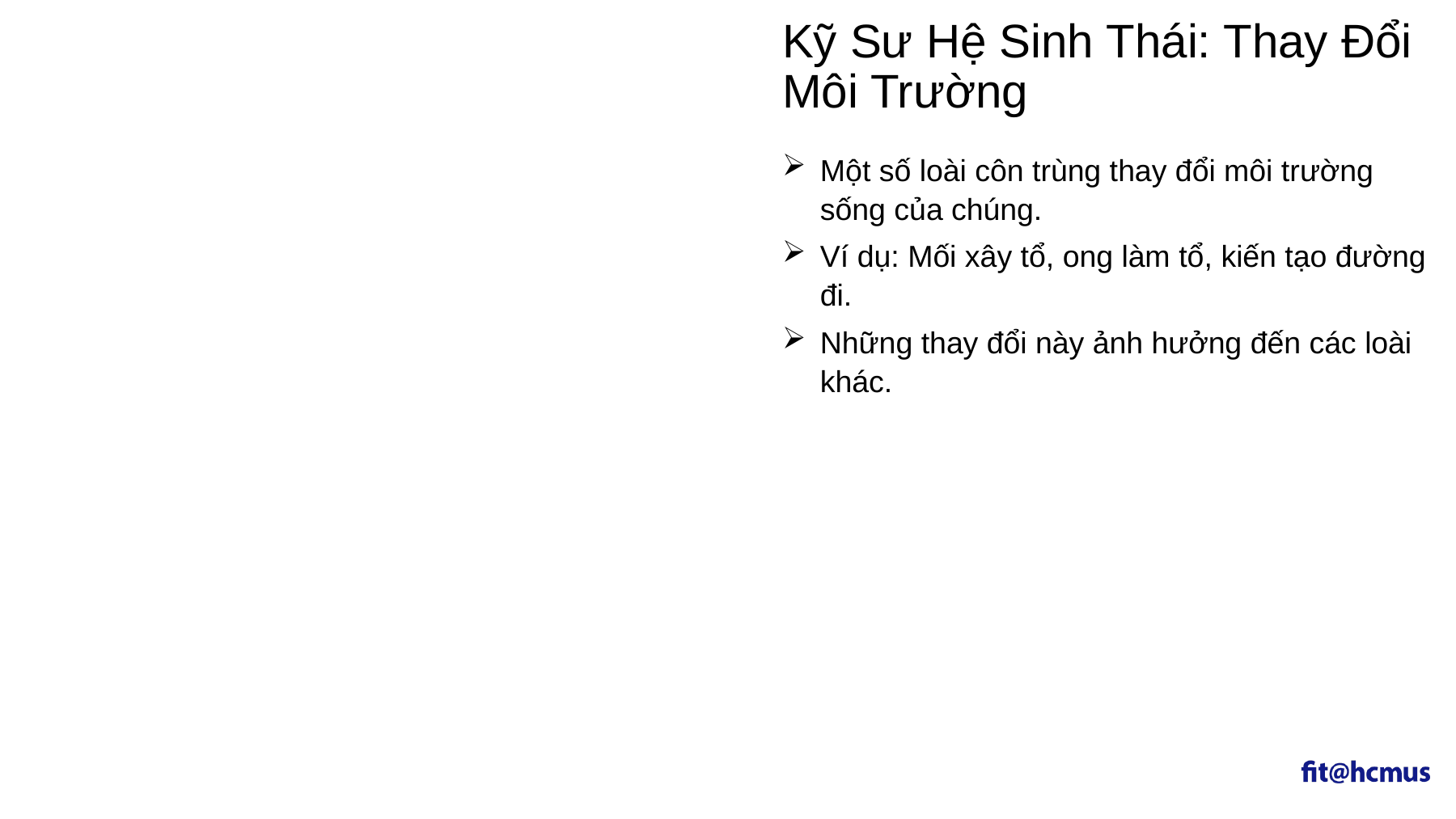

Kỹ Sư Hệ Sinh Thái: Thay Đổi Môi Trường
Một số loài côn trùng thay đổi môi trường sống của chúng.
Ví dụ: Mối xây tổ, ong làm tổ, kiến tạo đường đi.
Những thay đổi này ảnh hưởng đến các loài khác.